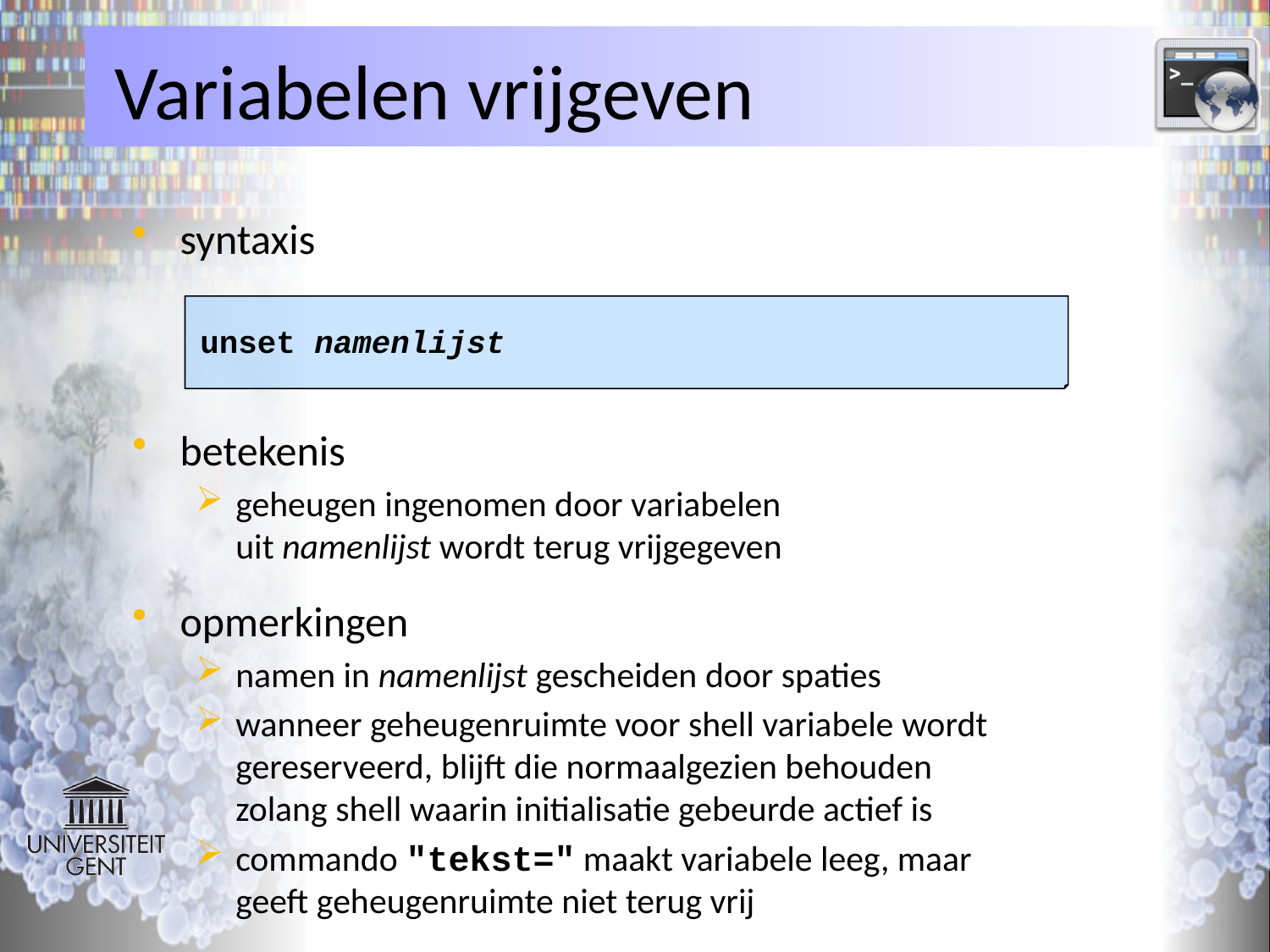

# Variabelen vrijgeven
syntaxis
betekenis
geheugen ingenomen door variabelen
uit namenlijst wordt terug vrijgegeven

opmerkingen
namen in namenlijst gescheiden door spaties
wanneer geheugenruimte voor shell variabele wordt
gereserveerd, blijft die normaalgezien behouden
zolang shell waarin initialisatie gebeurde actief is
commando "tekst=" maakt variabele leeg, maar
geeft geheugenruimte niet terug vrij
unset namenlijst